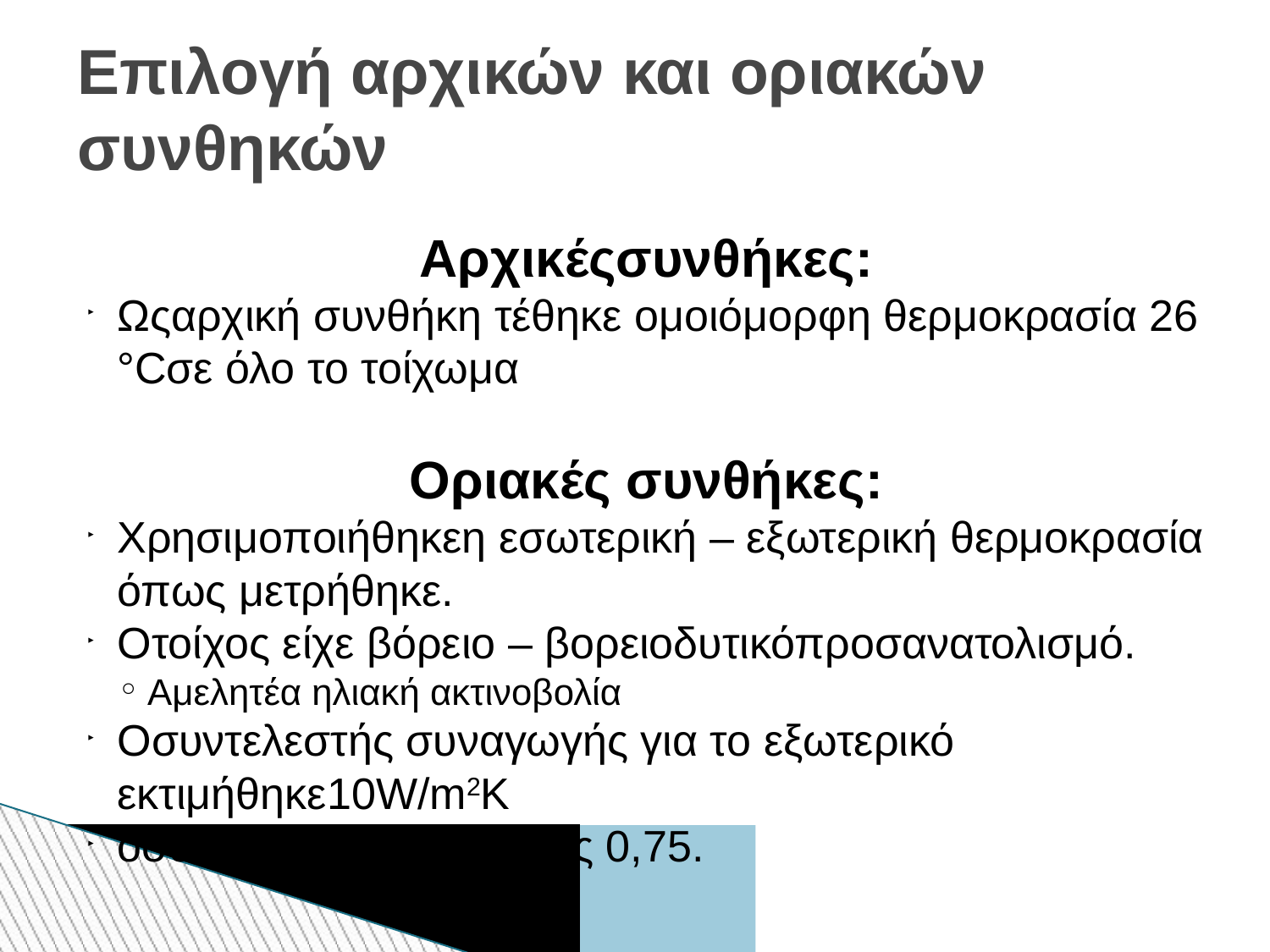

Επιλογή αρχικών και οριακών συνθηκών

Αρχικέςσυνθήκες:
Ωςαρχική συνθήκη τέθηκε ομοιόμορφη θερμοκρασία 26 °Cσε όλο το τοίχωμα

Οριακές συνθήκες:
Χρησιμοποιήθηκεη εσωτερική – εξωτερική θερμοκρασία όπως μετρήθηκε.
Οτοίχος είχε βόρειο – βορειοδυτικόπροσανατολισμό.
Αμελητέα ηλιακή ακτινοβολία
Οσυντελεστής συναγωγής για το εξωτερικό εκτιμήθηκε10W/m2K
οσυντελεστής εκπομπής 0,75.